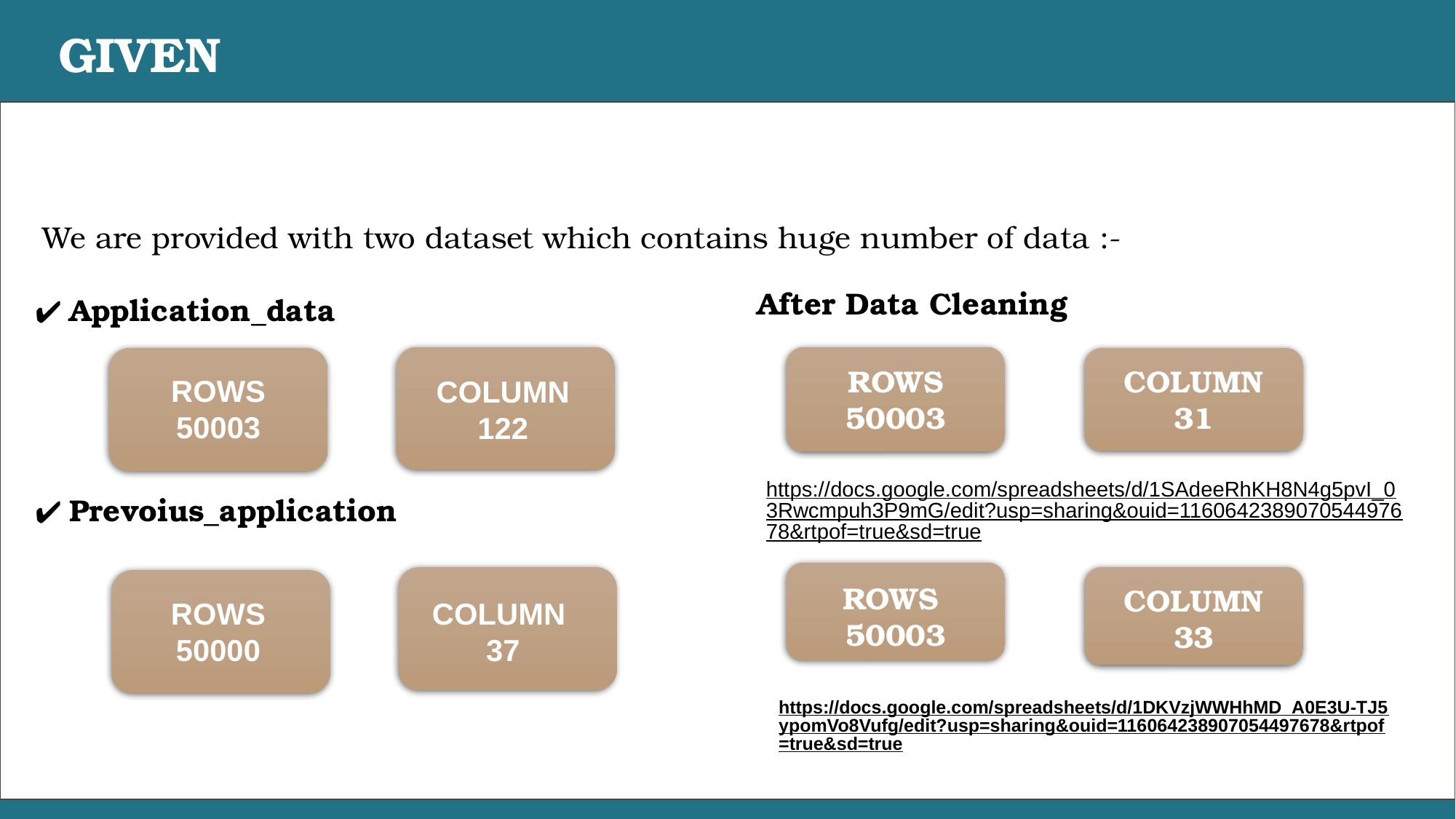

GIVEN

 We are provided with two dataset which contains huge number of data :-

Application_data

Prevoius_application
After Data Cleaning

ROWS
50003
COLUMN
31
ROWS
50003
COLUMN
122
https://docs.google.com/spreadsheets/d/1SAdeeRhKH8N4g5pvI_03Rwcmpuh3P9mG/edit?usp=sharing&ouid=116064238907054497678&rtpof=true&sd=true

ROWS
50003
COLUMN
33
ROWS
50000
COLUMN
37
https://docs.google.com/spreadsheets/d/1DKVzjWWHhMD_A0E3U-TJ5ypomVo8Vufg/edit?usp=sharing&ouid=116064238907054497678&rtpof=true&sd=true